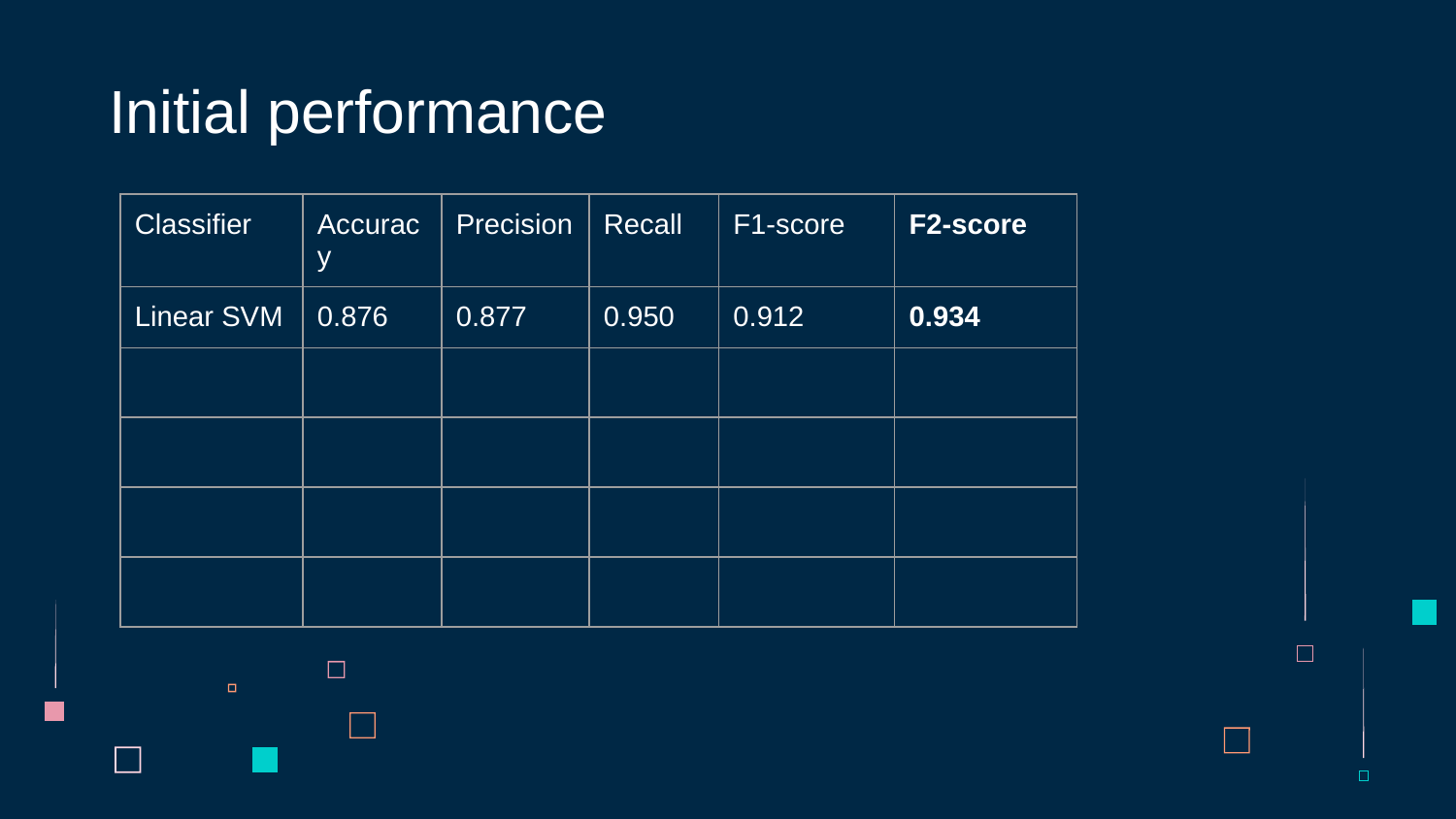

# Initial performance
| Classifier | Accuracy | Precision | Recall | F1-score | F2-score |
| --- | --- | --- | --- | --- | --- |
| Linear SVM | 0.876 | 0.877 | 0.950 | 0.912 | 0.934 |
|  |  |  |  |  |  |
|  |  |  |  |  |  |
|  |  |  |  |  |  |
|  |  |  |  |  |  |